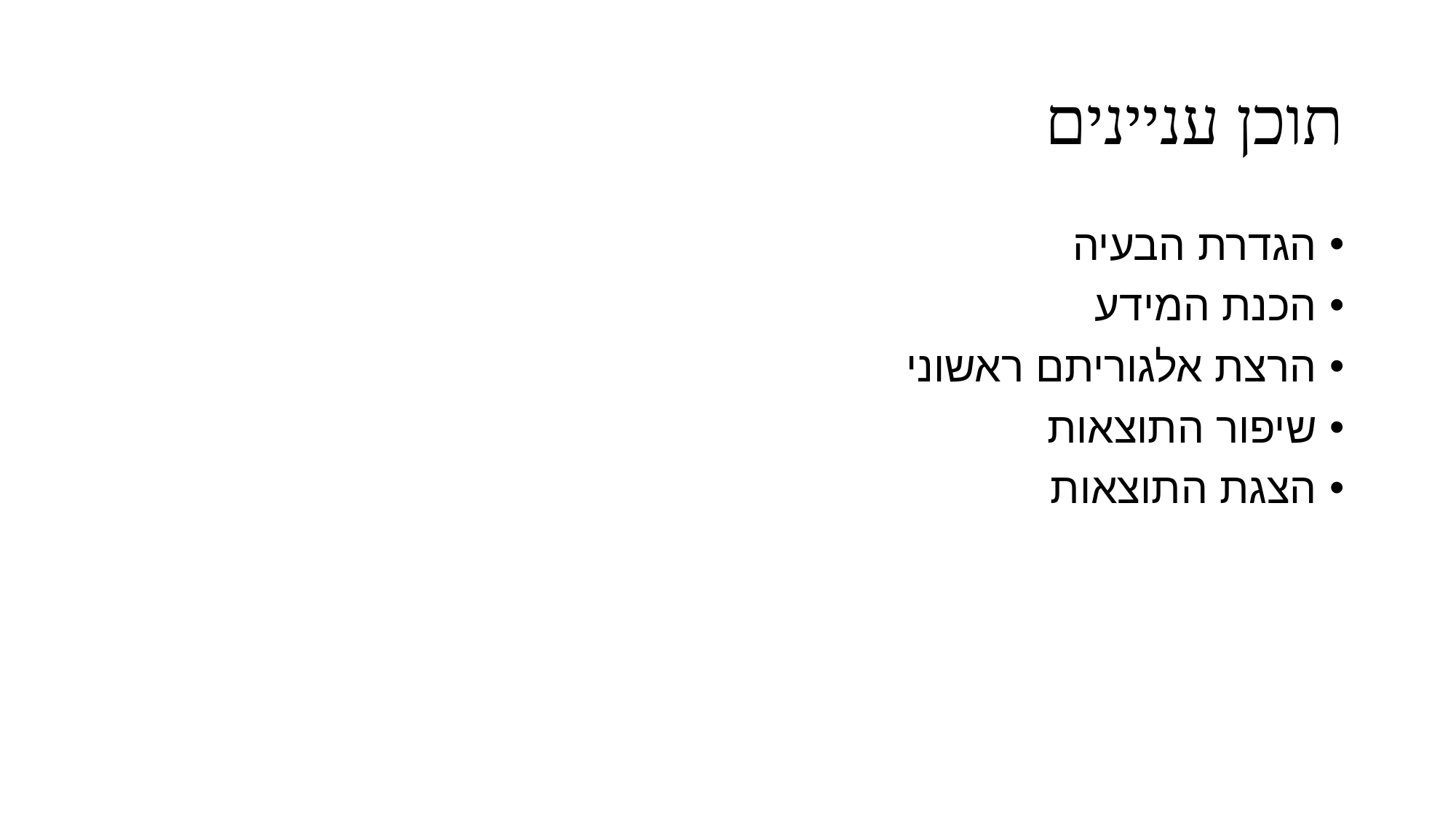

# תוכן עניינים
הגדרת הבעיה
הכנת המידע
הרצת אלגוריתם ראשוני
שיפור התוצאות
הצגת התוצאות